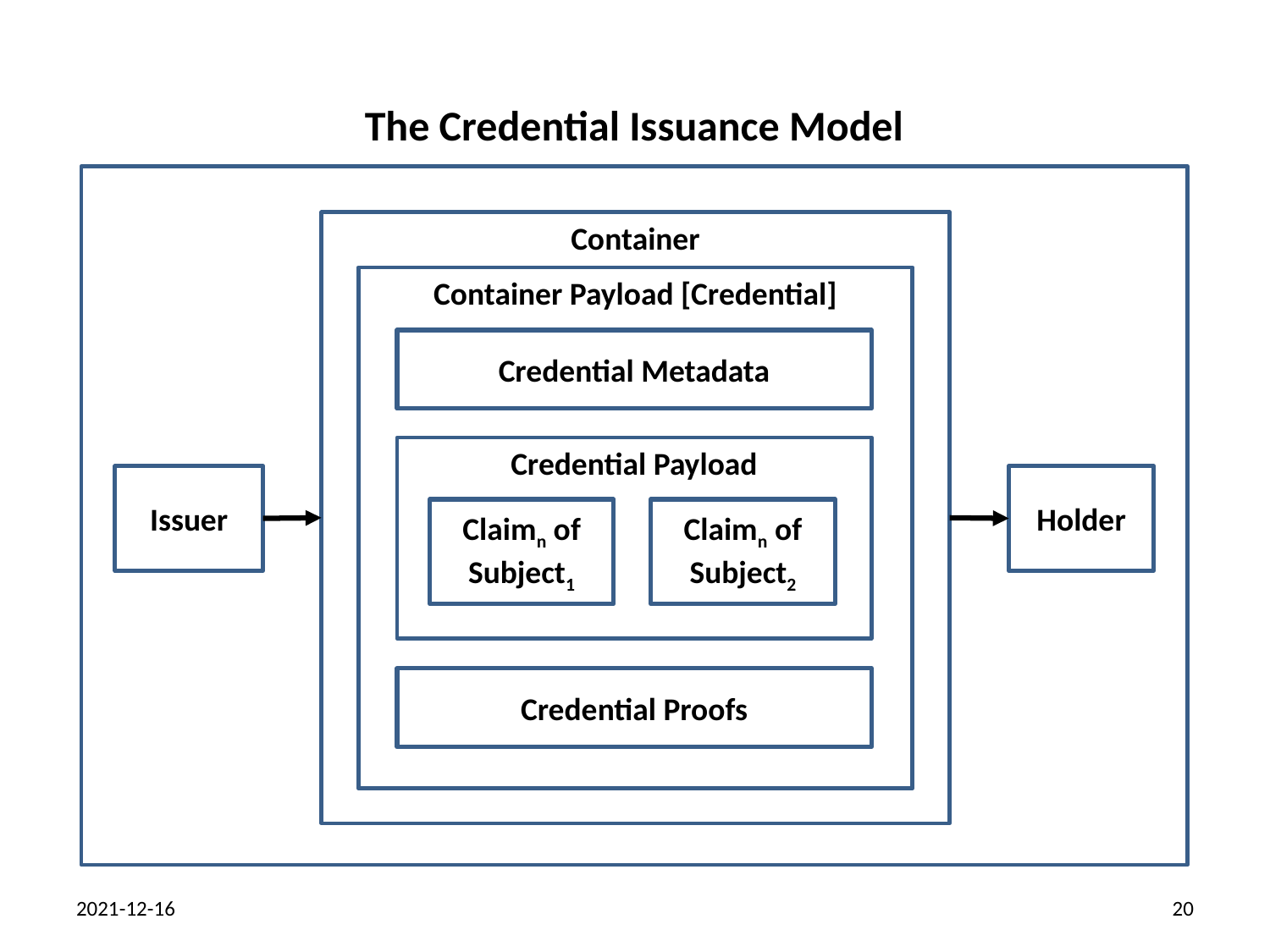

The Credential Issuance Model

Container

Container Payload [Credential]

Credential Metadata
Credential Payload

Issuer
Holder
Claimn of Subject2
Claimn of Subject1
Credential Proofs
2021-12-16
20